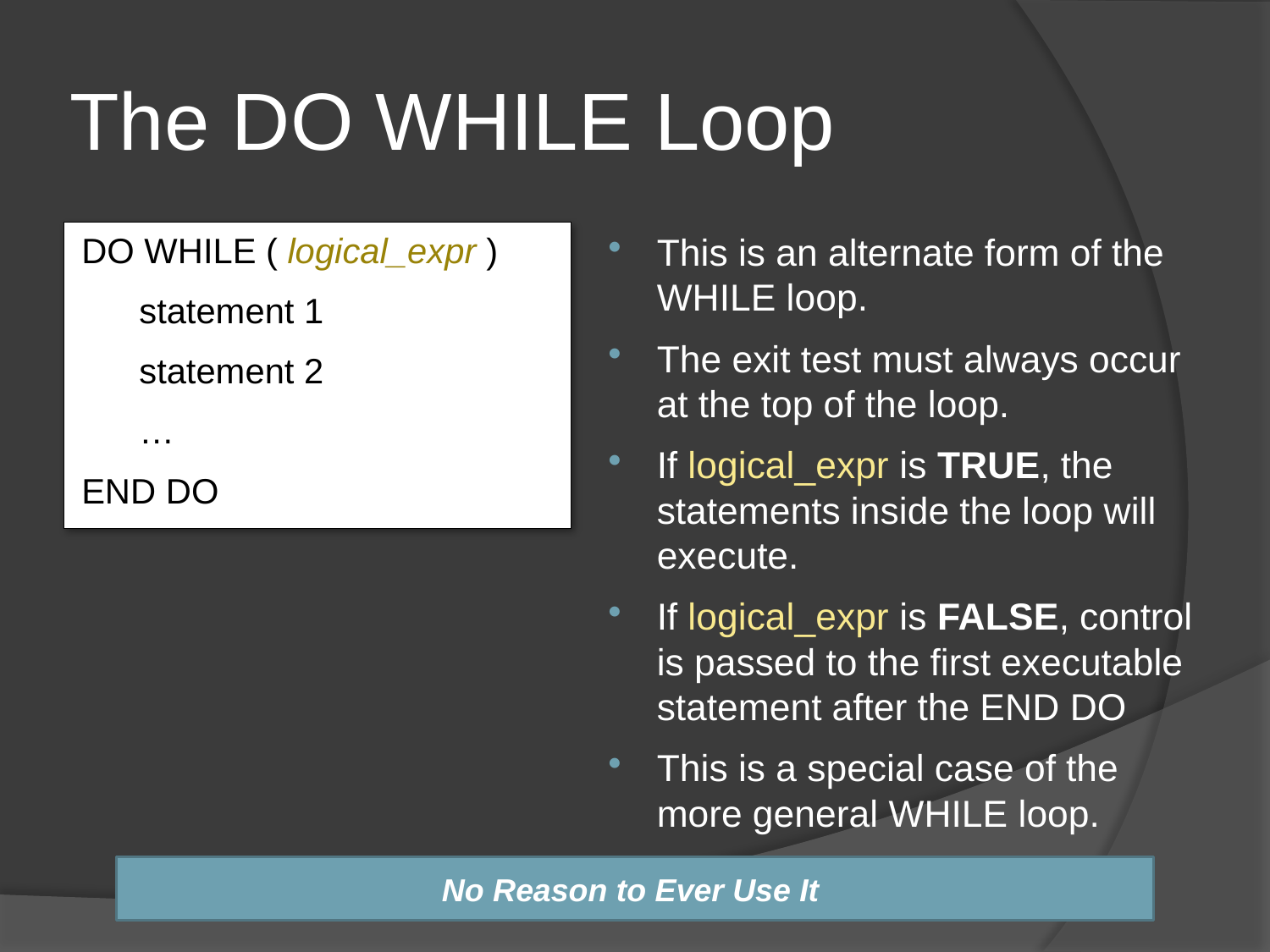

# The DO WHILE Loop
This is an alternate form of the WHILE loop.
The exit test must always occur at the top of the loop.
If logical_expr is TRUE, the statements inside the loop will execute.
If logical_expr is FALSE, control is passed to the first executable statement after the END DO
This is a special case of the more general WHILE loop.
DO WHILE ( logical_expr )
	statement 1
	statement 2
	…
END DO
No Reason to Ever Use It